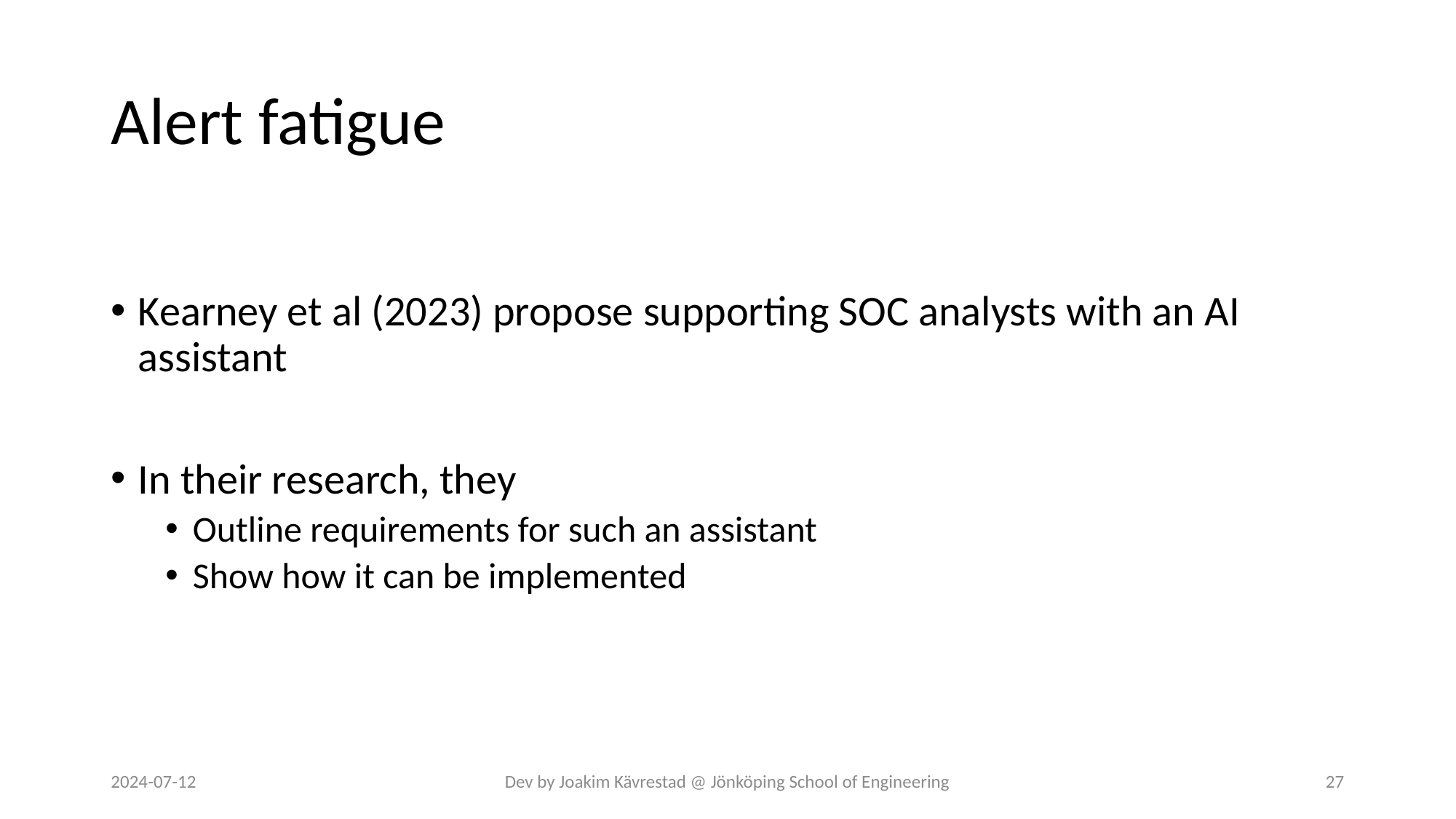

# Alert fatigue

Kearney et al (2023) propose supporting SOC analysts with an AI assistant

In their research, they
Outline requirements for such an assistant
Show how it can be implemented

2024-07-12
Dev by Joakim Kävrestad @ Jönköping School of Engineering
27